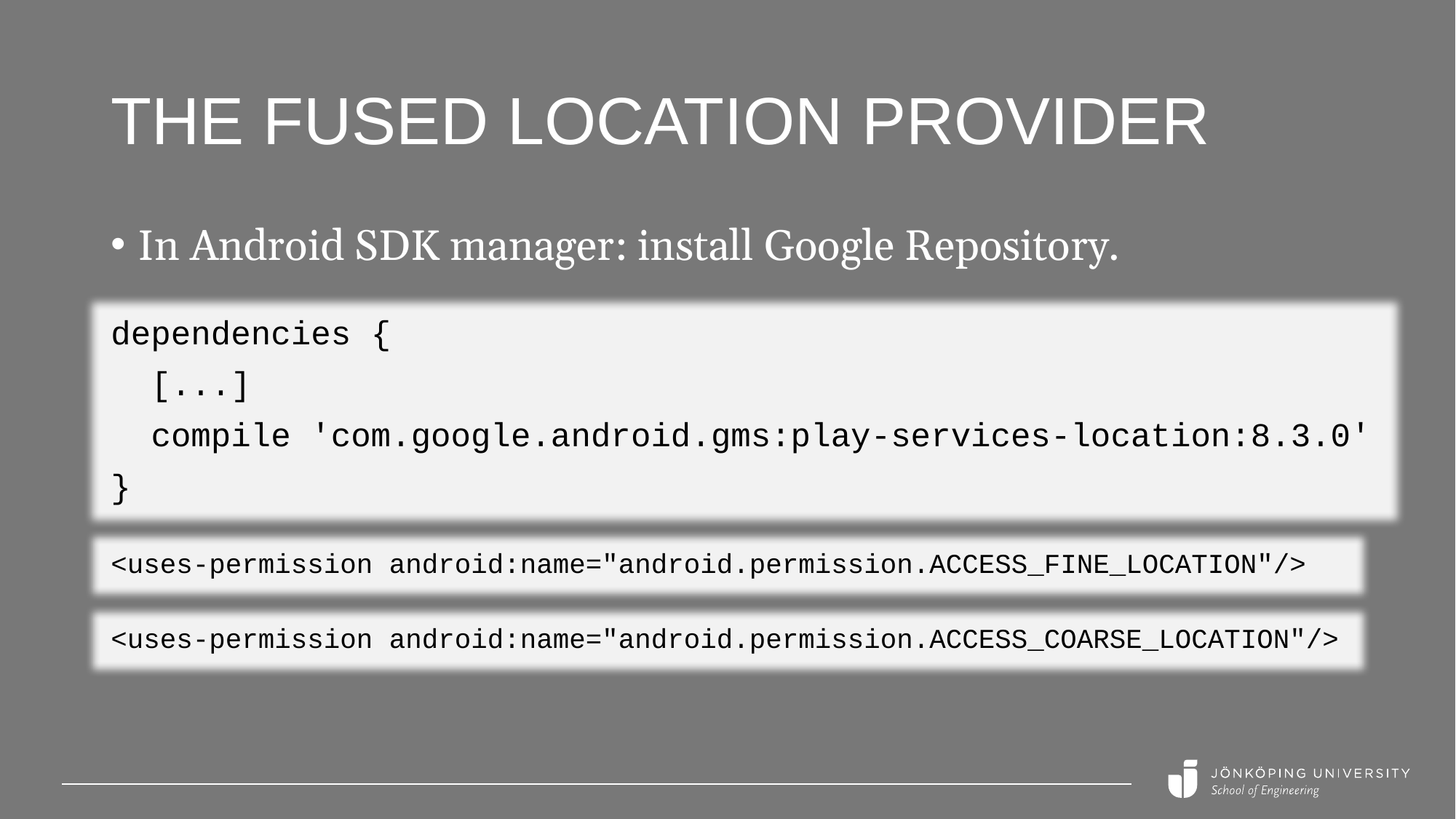

# The Fused Location Provider
In Android SDK manager: install Google Repository.
dependencies {
  [...]
  compile 'com.google.android.gms:play-services-location:8.3.0'
}
<uses-permission android:name="android.permission.ACCESS_FINE_LOCATION"/>
<uses-permission android:name="android.permission.ACCESS_COARSE_LOCATION"/>